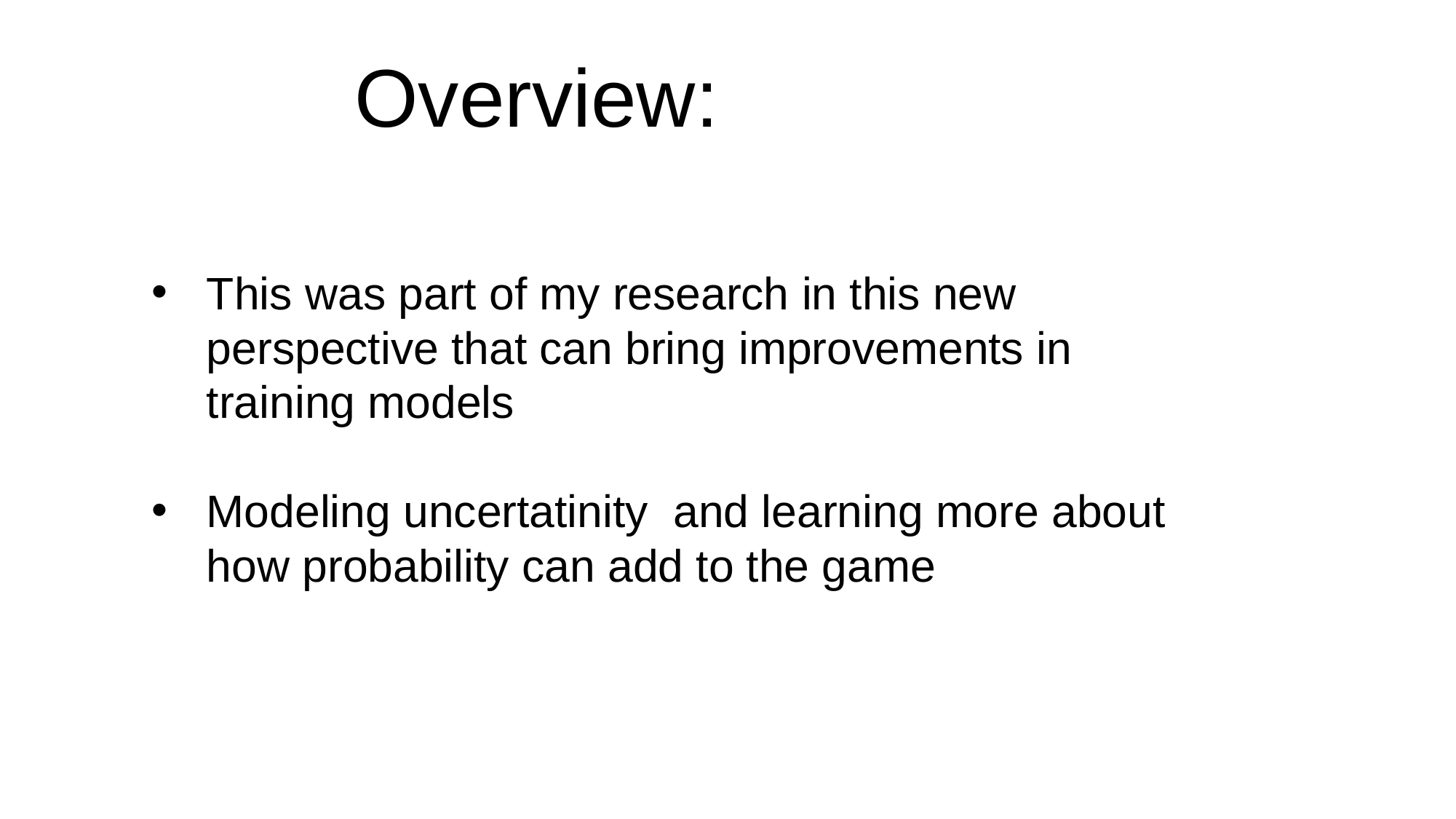

Overview:
This was part of my research in this new perspective that can bring improvements in training models

Modeling uncertatinity  and learning more about how probability can add to the game